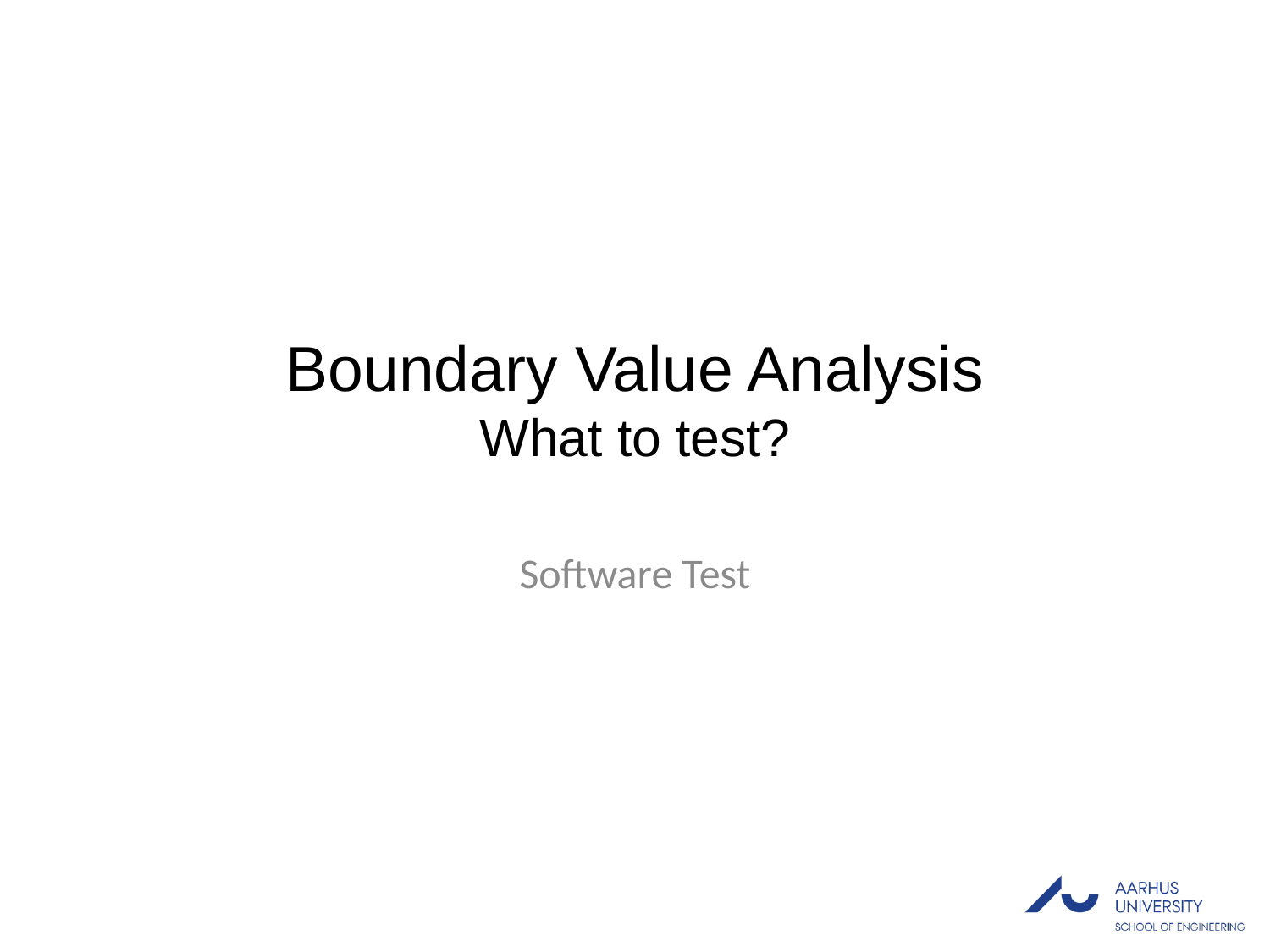

# Boundary Value Analysis What to test?
Software Test